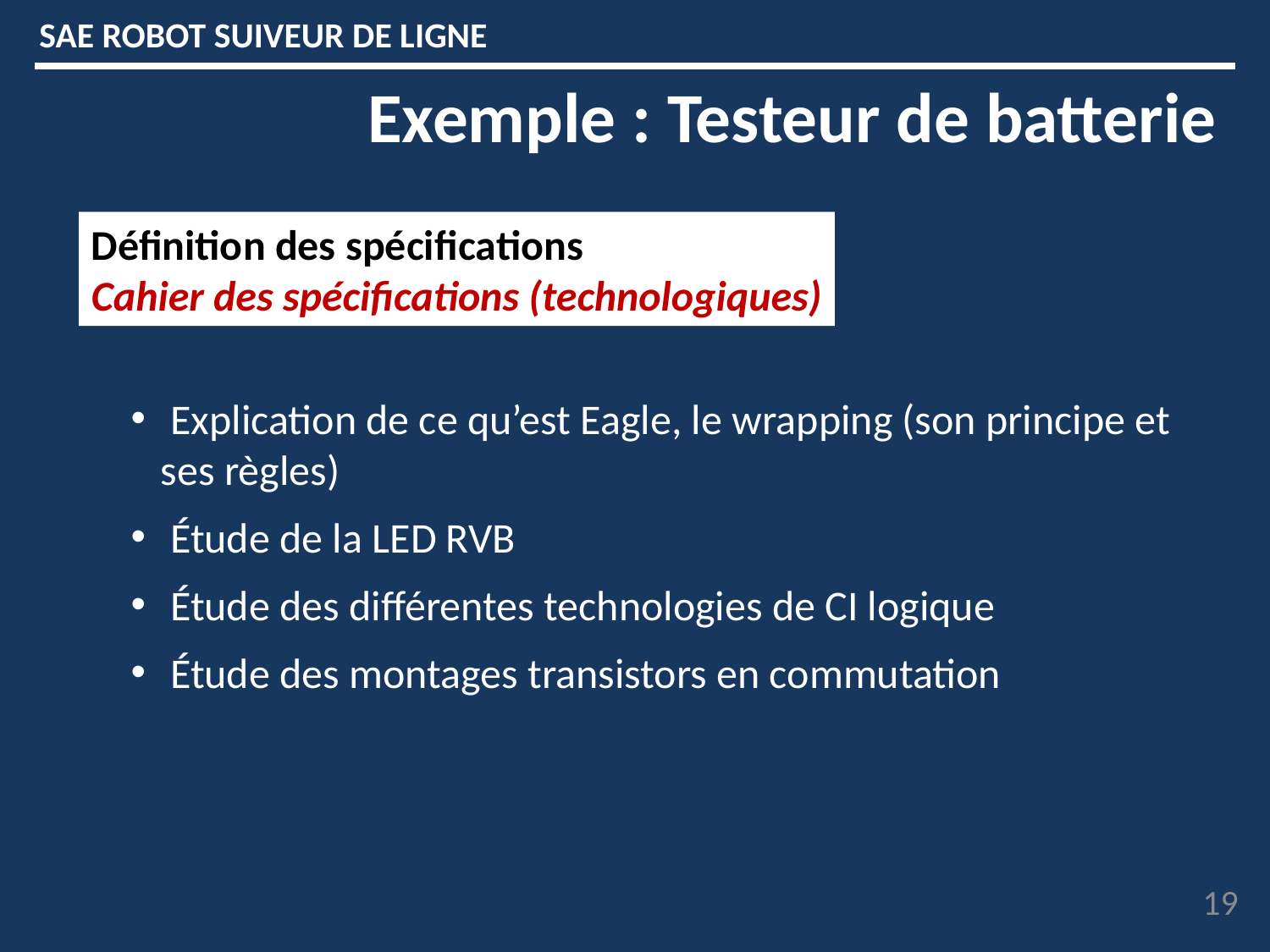

SAE ROBOT SUIVEUR DE LIGNE
Exemple : Testeur de batterie
Définition des spécifications
Cahier des spécifications (technologiques)
 Explication de ce qu’est Eagle, le wrapping (son principe et ses règles)

 Étude de la LED RVB

 Étude des différentes technologies de CI logique

 Étude des montages transistors en commutation
19